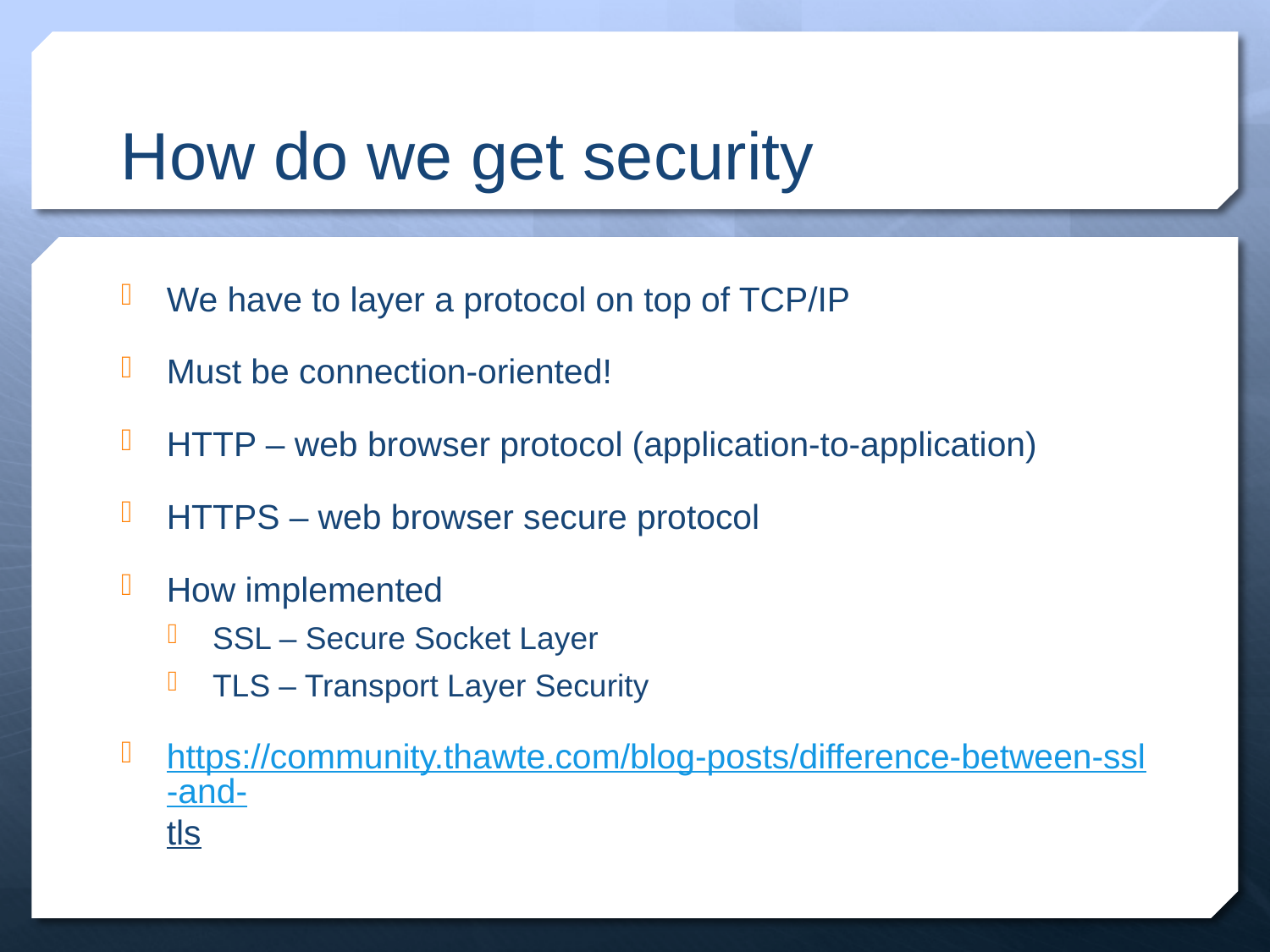

# How do we get security
We have to layer a protocol on top of TCP/IP
Must be connection-oriented!
HTTP – web browser protocol (application-to-application)
HTTPS – web browser secure protocol
How implemented
SSL – Secure Socket Layer
TLS – Transport Layer Security
https://community.thawte.com/blog-posts/difference-between-ssl-and-tls